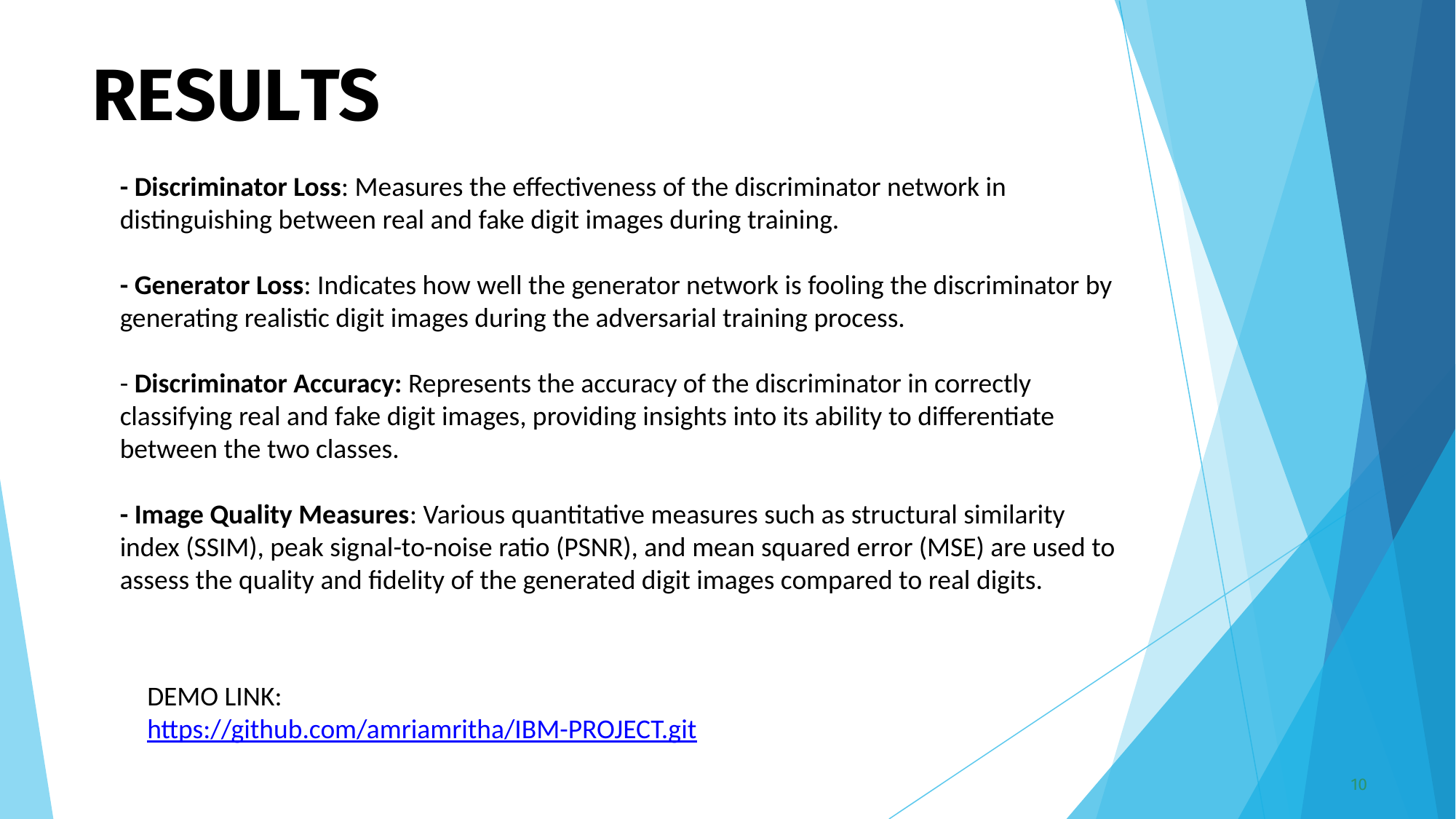

# RESULTS
- Discriminator Loss: Measures the effectiveness of the discriminator network in distinguishing between real and fake digit images during training.

- Generator Loss: Indicates how well the generator network is fooling the discriminator by generating realistic digit images during the adversarial training process.

- Discriminator Accuracy: Represents the accuracy of the discriminator in correctly classifying real and fake digit images, providing insights into its ability to differentiate between the two classes.

- Image Quality Measures: Various quantitative measures such as structural similarity index (SSIM), peak signal-to-noise ratio (PSNR), and mean squared error (MSE) are used to assess the quality and fidelity of the generated digit images compared to real digits.
DEMO LINK:  https://github.com/amriamritha/IBM-PROJECT.git
10